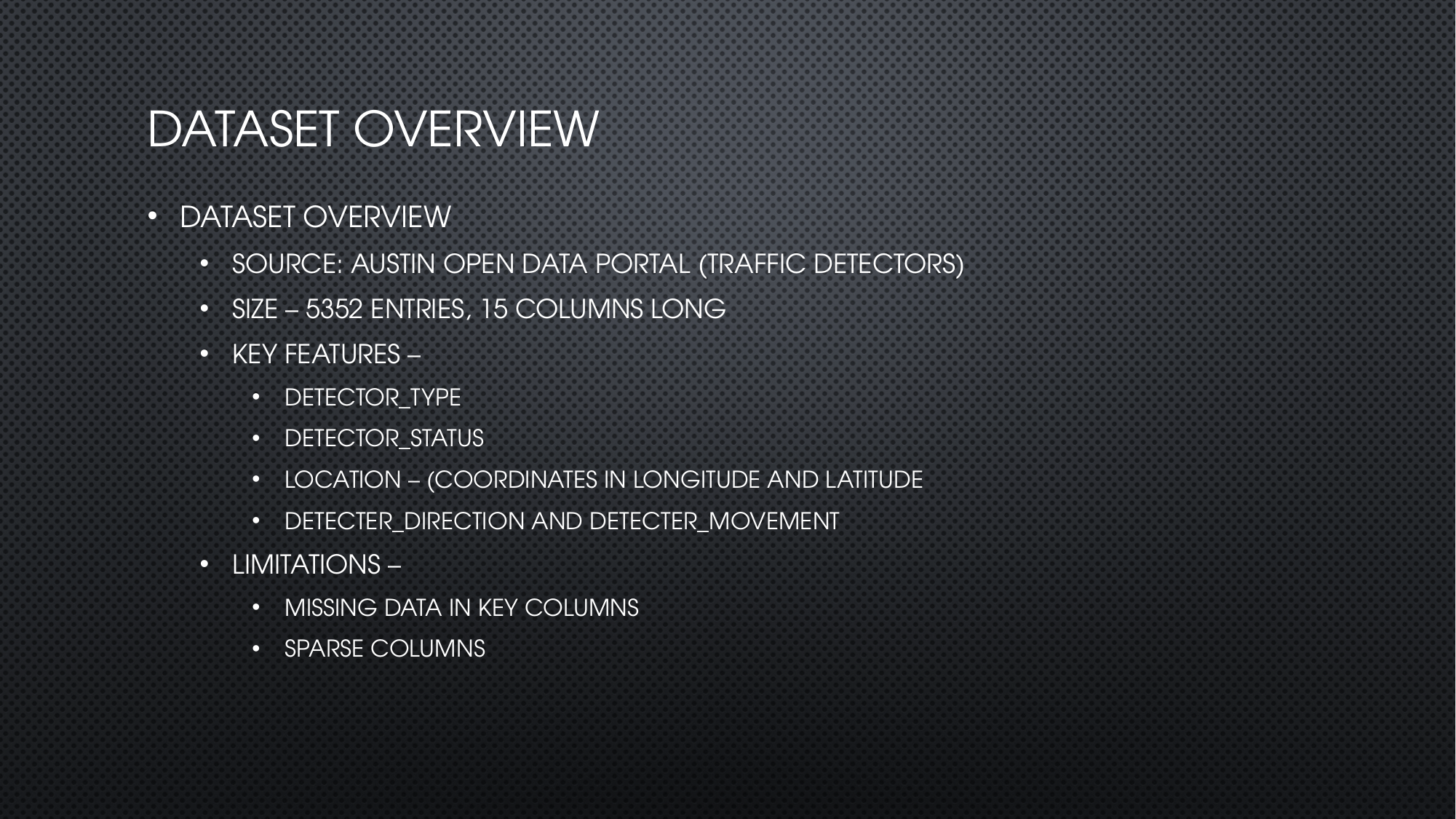

# Dataset Overview
Dataset Overview
Source: Austin Open Data Portal (Traffic Detectors)
Size – 5352 entries, 15 columns long
Key features –
Detector_type
Detector_status
Location – (Coordinates in longitude and latitude
Detecter_direction and detecter_movement
Limitations –
Missing data in key columns
Sparse columns